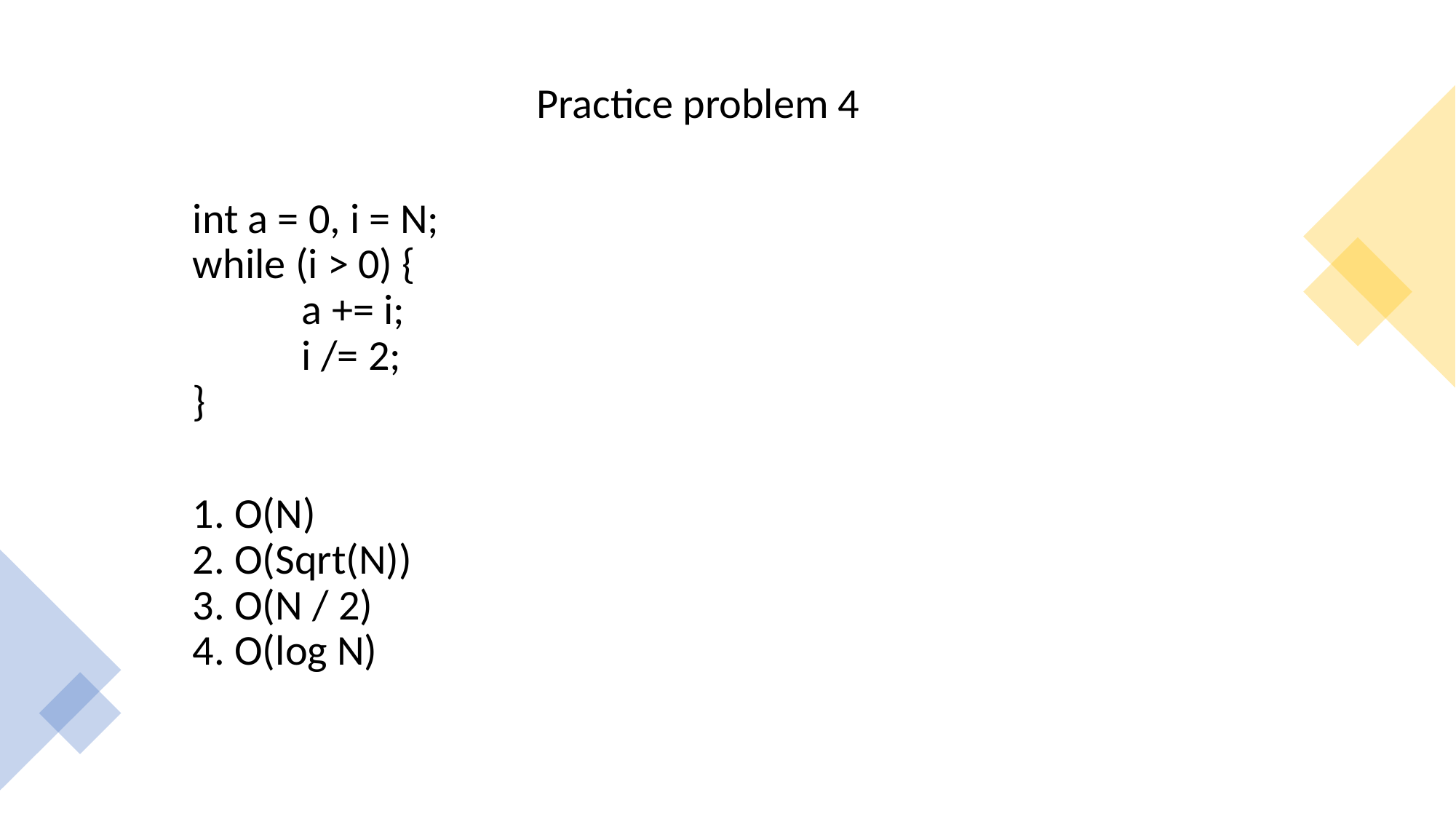

Practice problem 4

# int a = 0, i = N; while (i > 0) { a += i; i /= 2; }

1. O(N)
2. O(Sqrt(N))
3. O(N / 2)
4. O(log N)